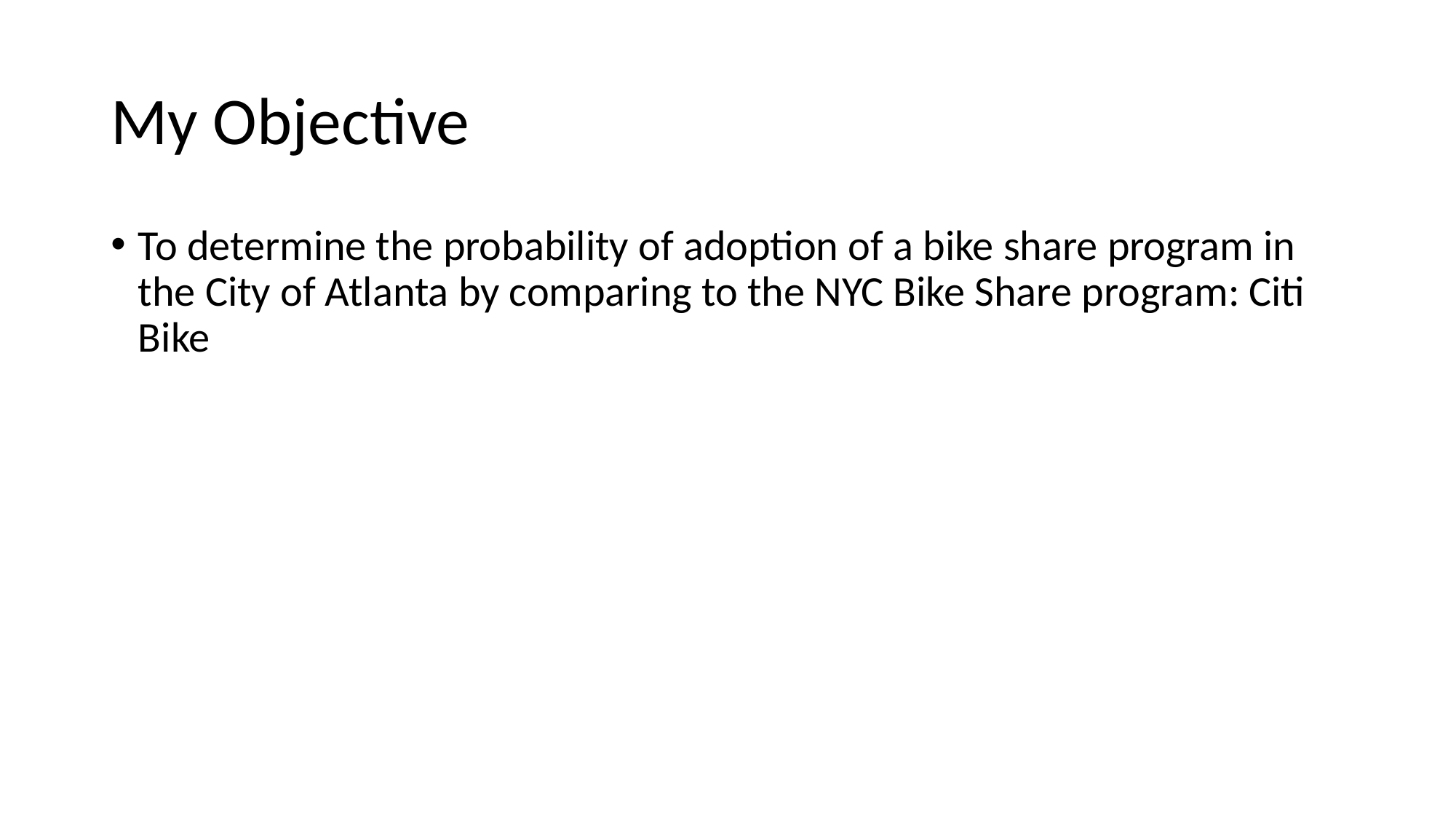

# My Objective
To determine the probability of adoption of a bike share program in the City of Atlanta by comparing to the NYC Bike Share program: Citi Bike